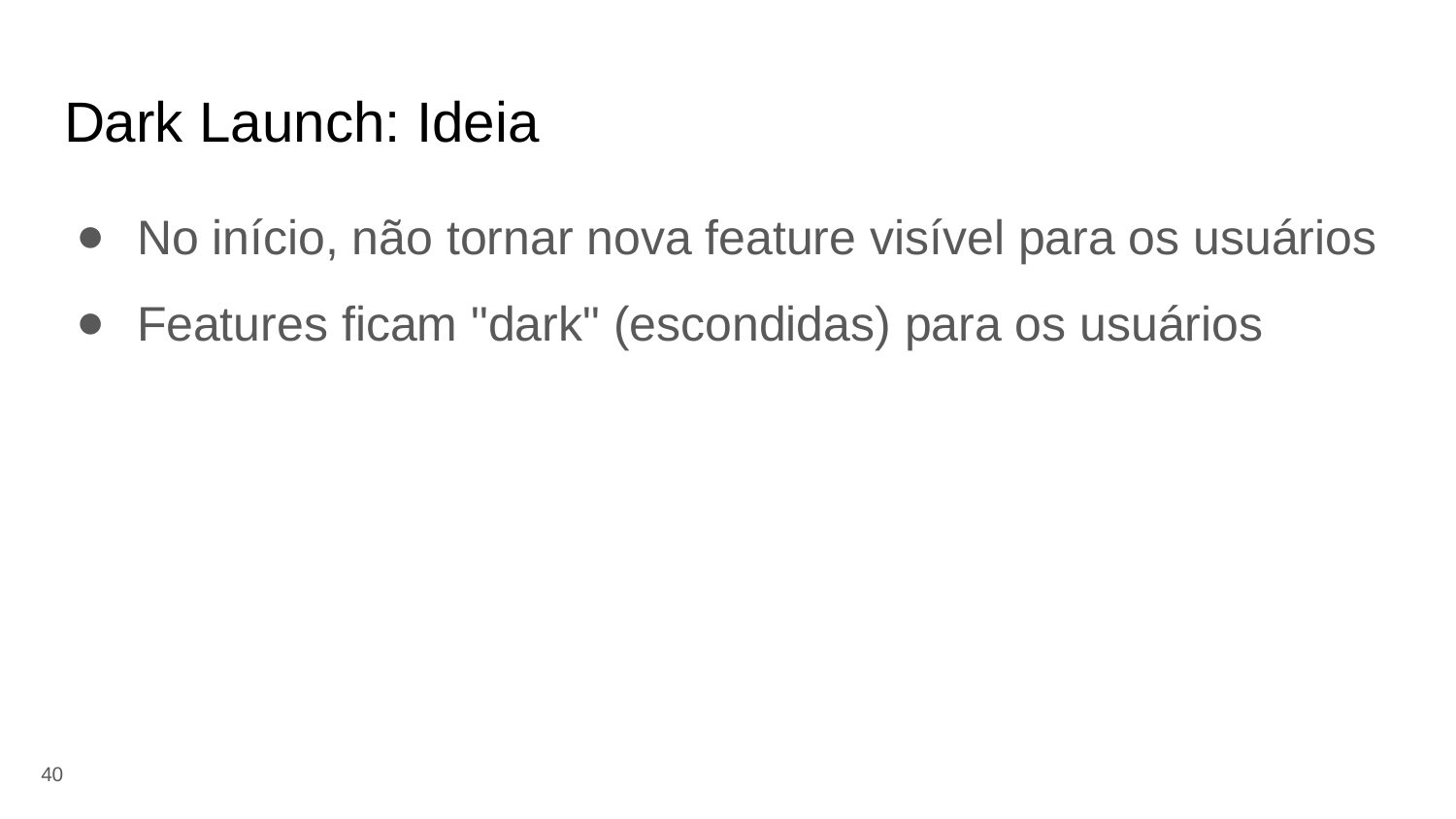

# Dark Launch: Ideia
No início, não tornar nova feature visível para os usuários
Features ficam "dark" (escondidas) para os usuários

40